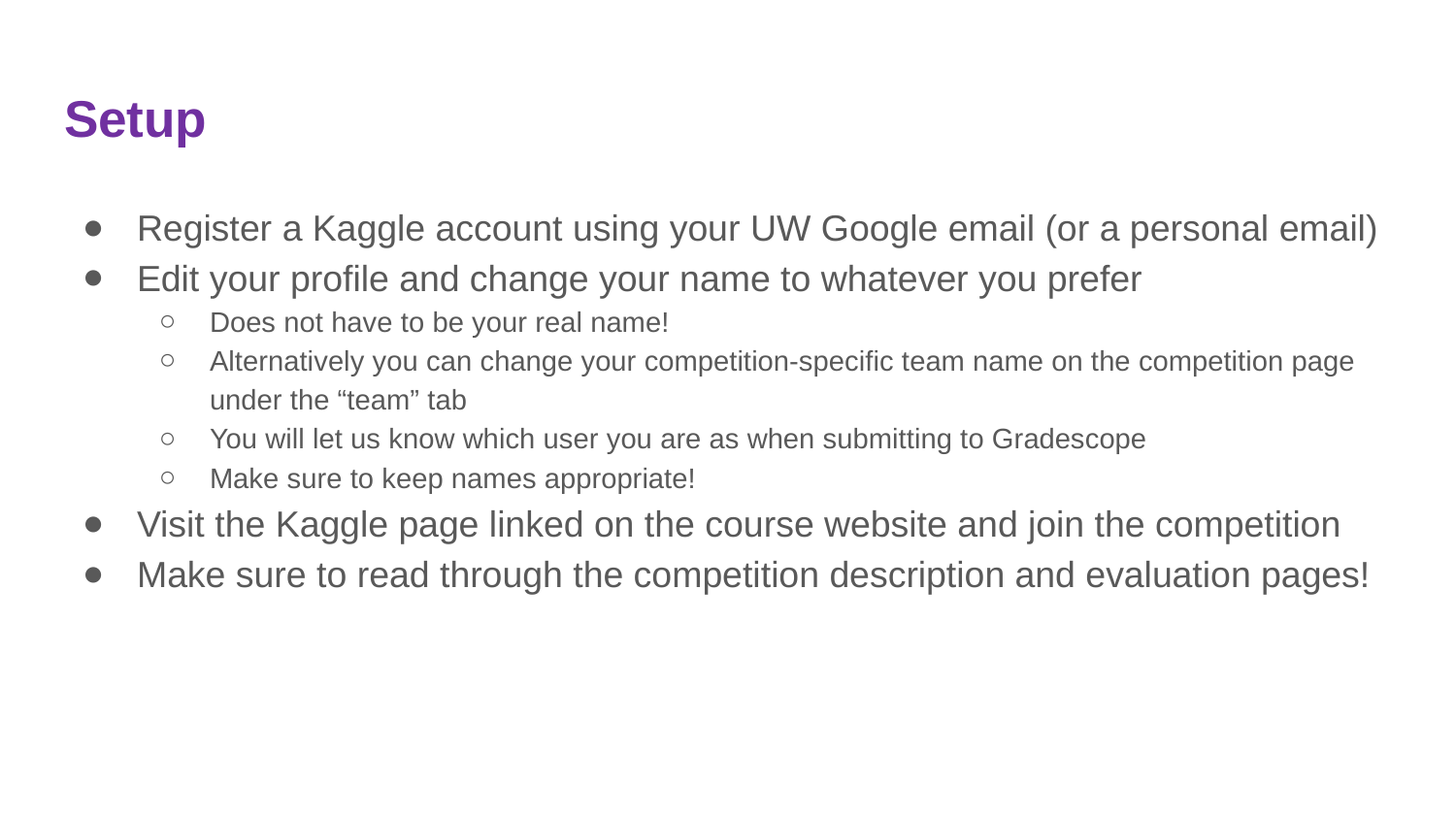

# Setup
Register a Kaggle account using your UW Google email (or a personal email)
Edit your profile and change your name to whatever you prefer
Does not have to be your real name!
Alternatively you can change your competition-specific team name on the competition page under the “team” tab
You will let us know which user you are as when submitting to Gradescope
Make sure to keep names appropriate!
Visit the Kaggle page linked on the course website and join the competition
Make sure to read through the competition description and evaluation pages!